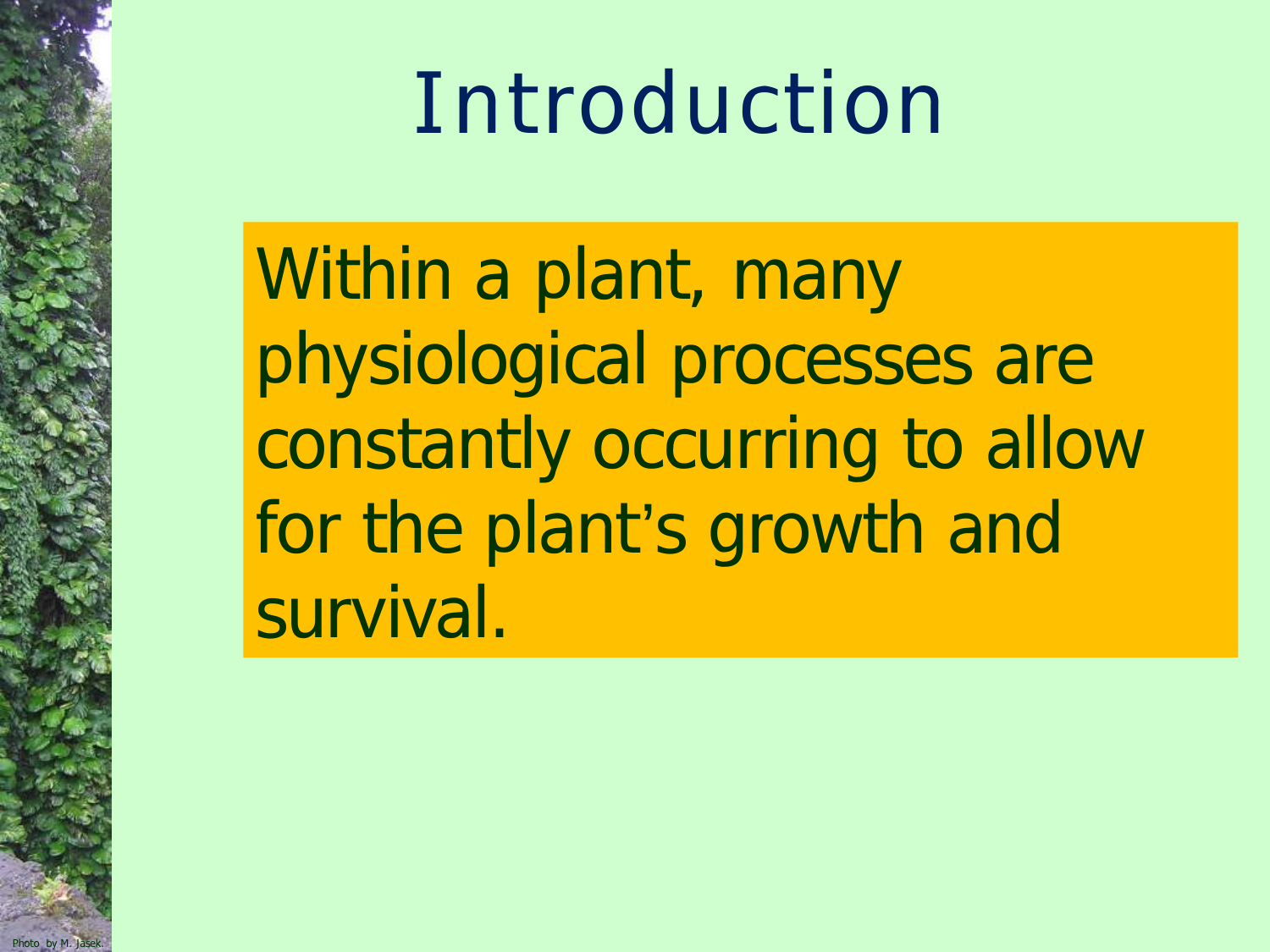

Introduction
Within a plant, many physiological processes are constantly occurring to allow for the plant’s growth and survival.